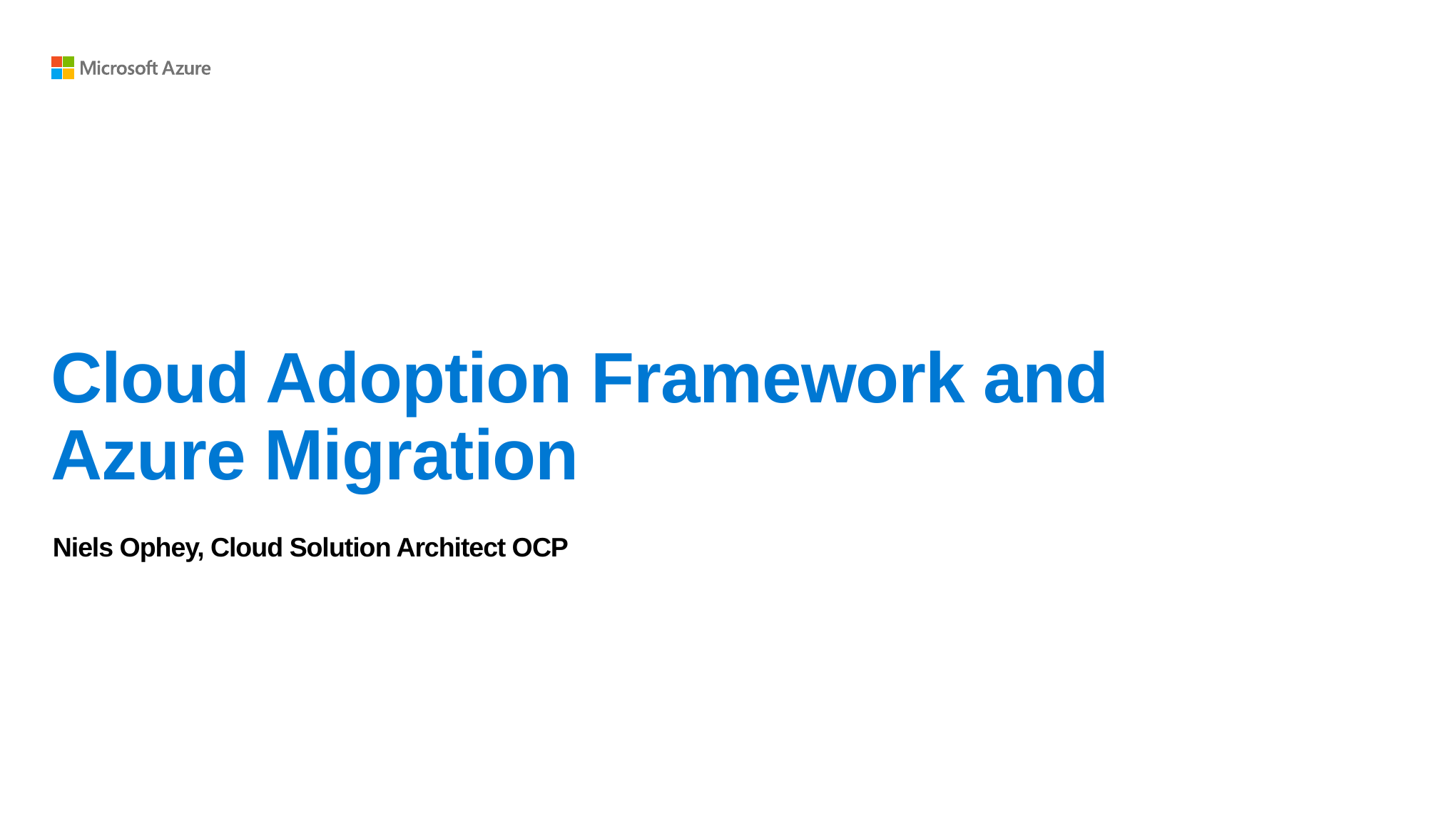

# Cloud Adoption Framework and Azure Migration
Niels Ophey, Cloud Solution Architect OCP